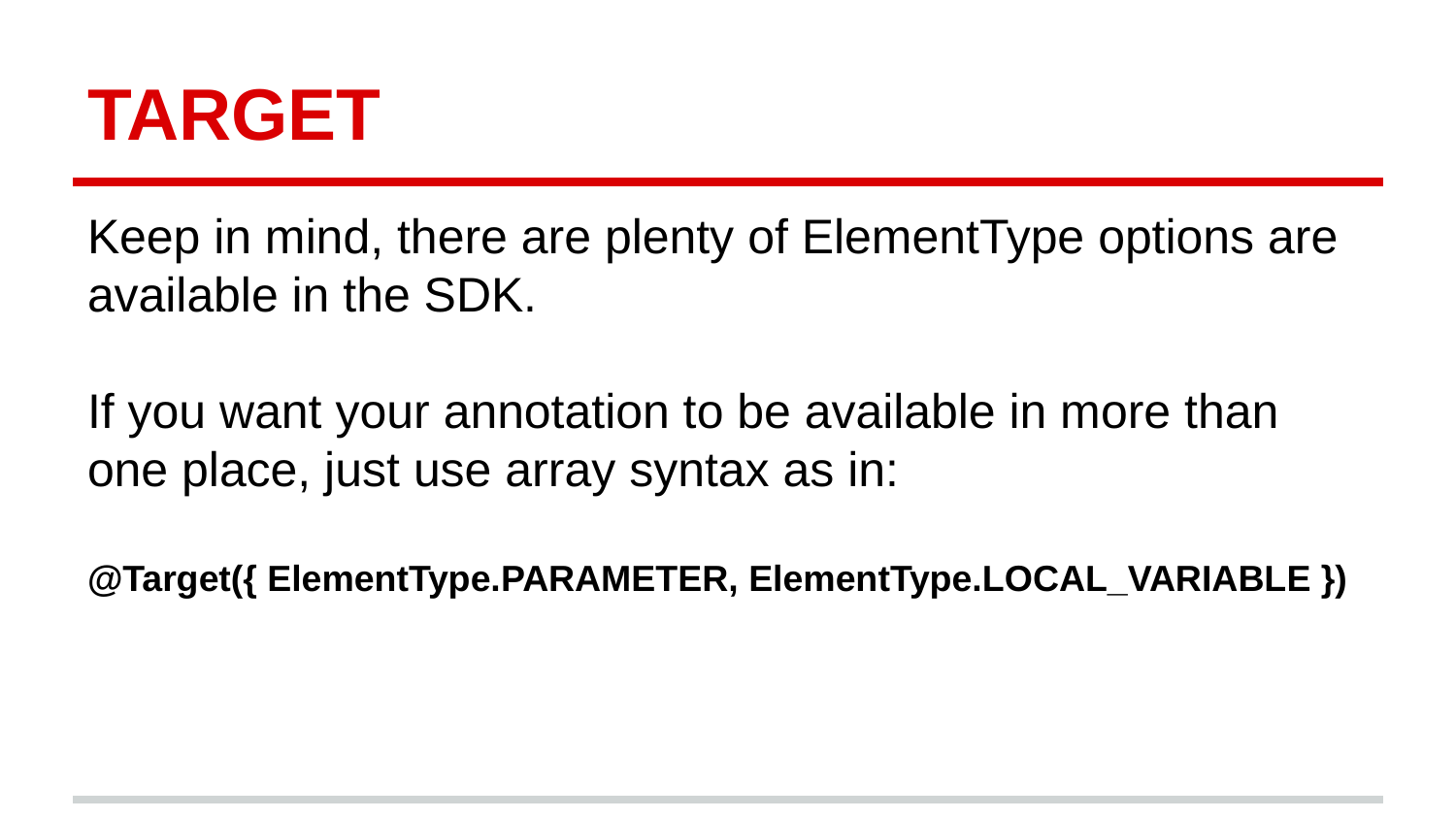

# TARGET
Keep in mind, there are plenty of ElementType options are available in the SDK.

If you want your annotation to be available in more than one place, just use array syntax as in:

@Target({ ElementType.PARAMETER, ElementType.LOCAL_VARIABLE })